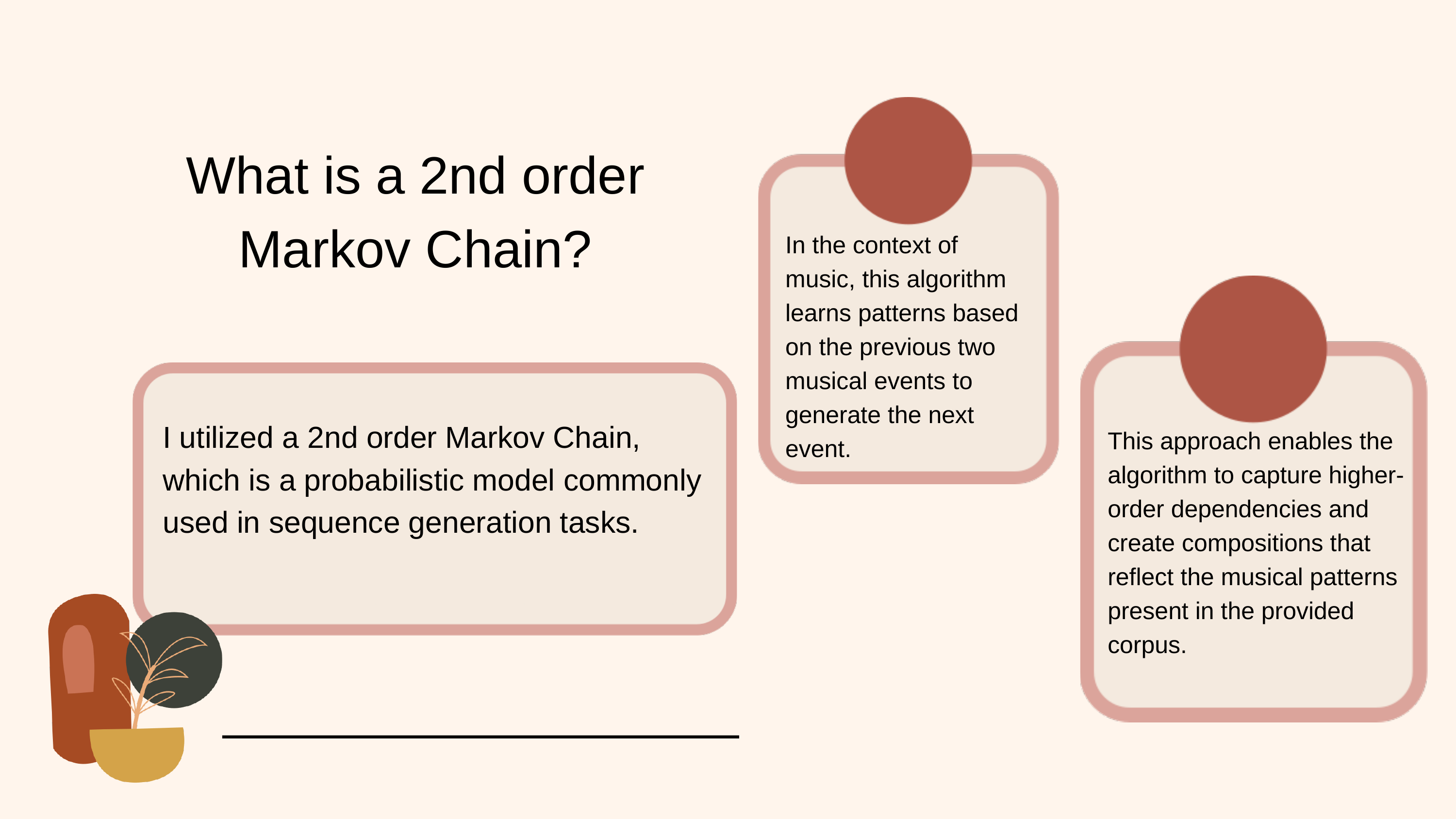

What is a 2nd order Markov Chain?
In the context of music, this algorithm learns patterns based on the previous two musical events to generate the next event.

I utilized a 2nd order Markov Chain, which is a probabilistic model commonly used in sequence generation tasks.
This approach enables the algorithm to capture higher-order dependencies and create compositions that reflect the musical patterns present in the provided corpus.